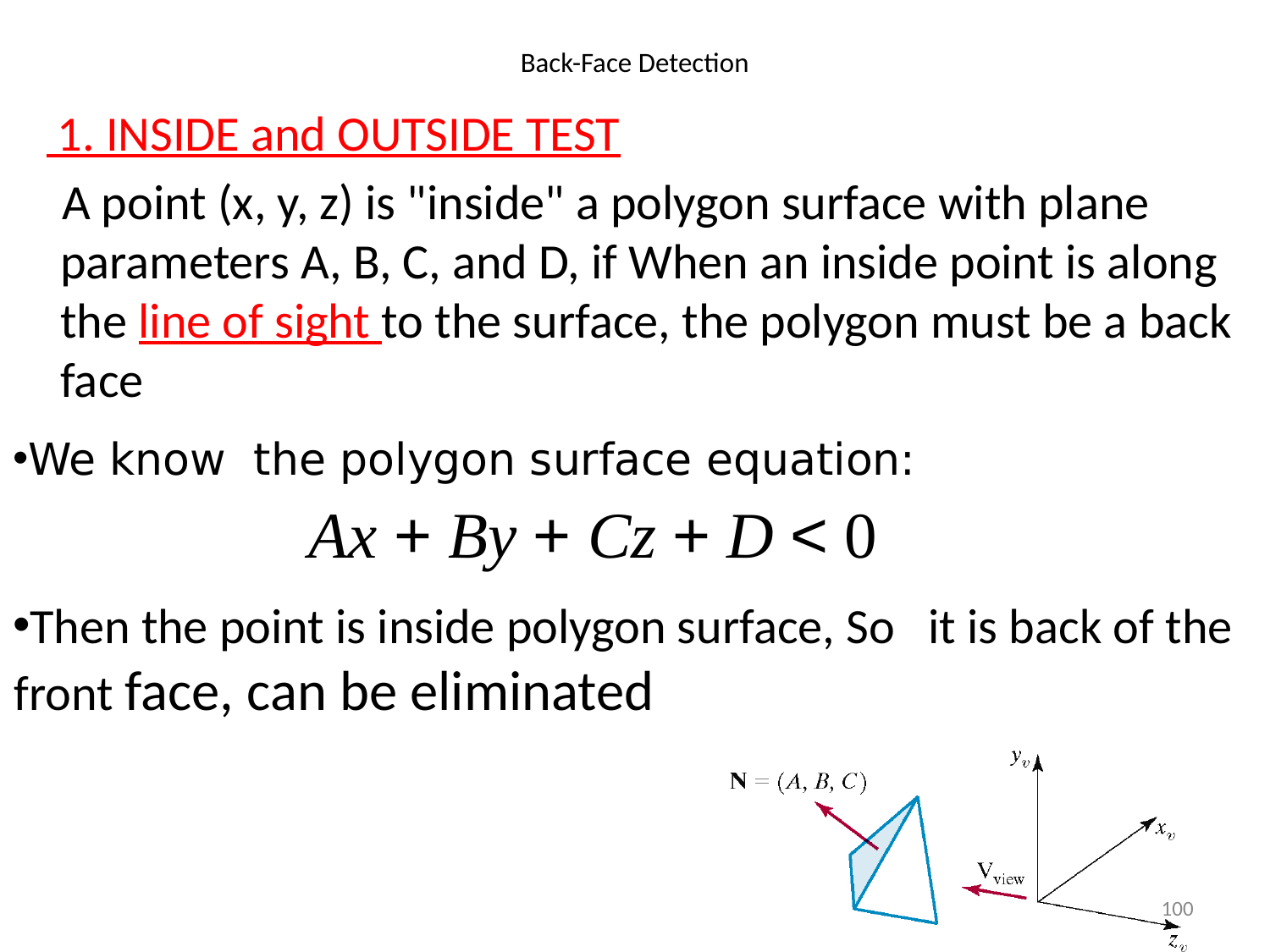

# Back-Face Detection
    1. INSIDE and OUTSIDE TEST
    A point (x, y, z) is "inside" a polygon surface with plane parameters A, B, C, and D, if When an inside point is along the line of sight to the surface, the polygon must be a back face
We know  the polygon surface equation:
Ax + By + Cz + D < 0
Then the point is inside polygon surface, So   it is back of the front face, can be eliminated

100